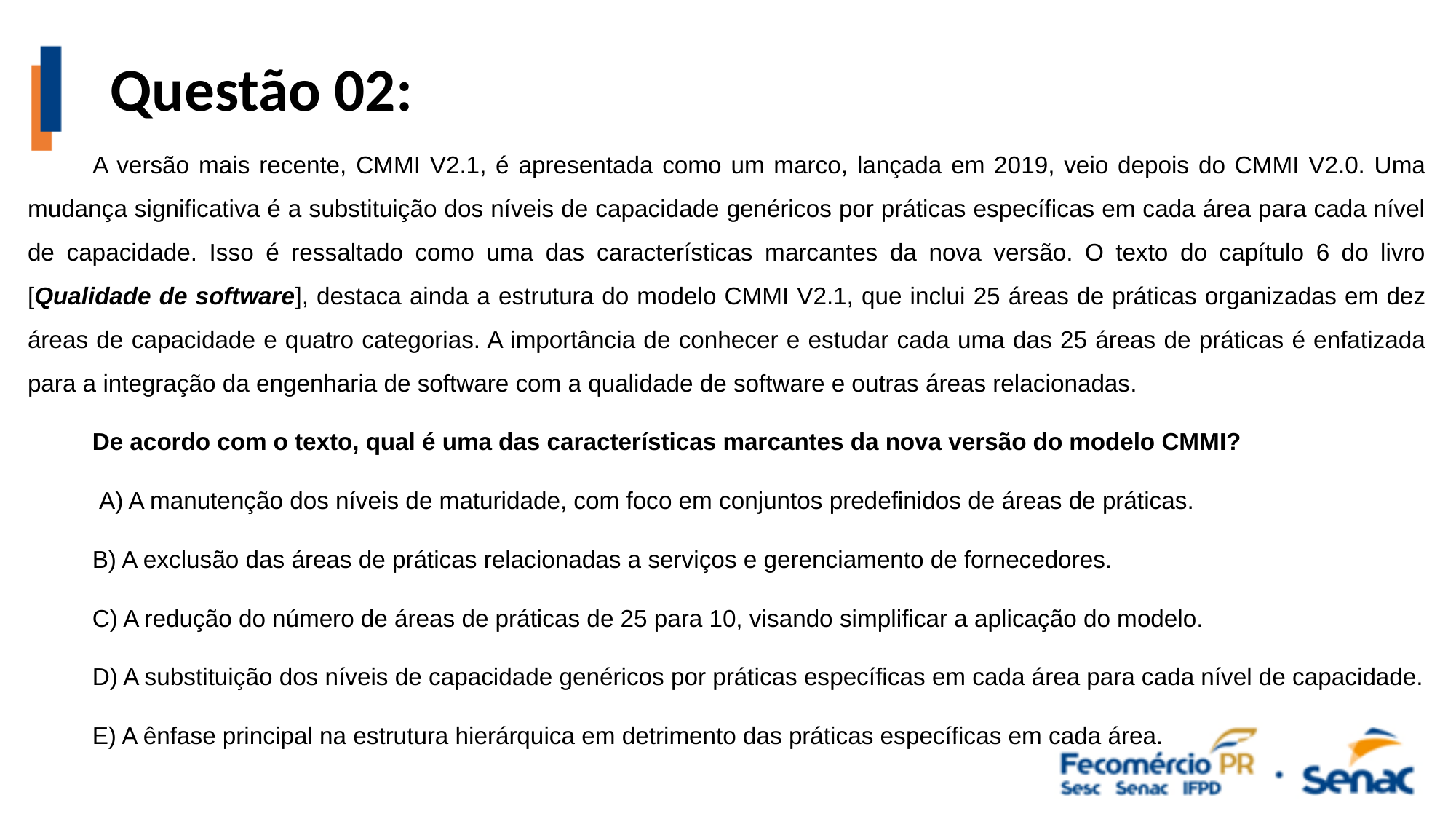

Questão 02:
A versão mais recente, CMMI V2.1, é apresentada como um marco, lançada em 2019, veio depois do CMMI V2.0. Uma mudança significativa é a substituição dos níveis de capacidade genéricos por práticas específicas em cada área para cada nível de capacidade. Isso é ressaltado como uma das características marcantes da nova versão. O texto do capítulo 6 do livro [Qualidade de software], destaca ainda a estrutura do modelo CMMI V2.1, que inclui 25 áreas de práticas organizadas em dez áreas de capacidade e quatro categorias. A importância de conhecer e estudar cada uma das 25 áreas de práticas é enfatizada para a integração da engenharia de software com a qualidade de software e outras áreas relacionadas.
De acordo com o texto, qual é uma das características marcantes da nova versão do modelo CMMI?
 A) A manutenção dos níveis de maturidade, com foco em conjuntos predefinidos de áreas de práticas.
B) A exclusão das áreas de práticas relacionadas a serviços e gerenciamento de fornecedores.
C) A redução do número de áreas de práticas de 25 para 10, visando simplificar a aplicação do modelo.
D) A substituição dos níveis de capacidade genéricos por práticas específicas em cada área para cada nível de capacidade.
E) A ênfase principal na estrutura hierárquica em detrimento das práticas específicas em cada área.